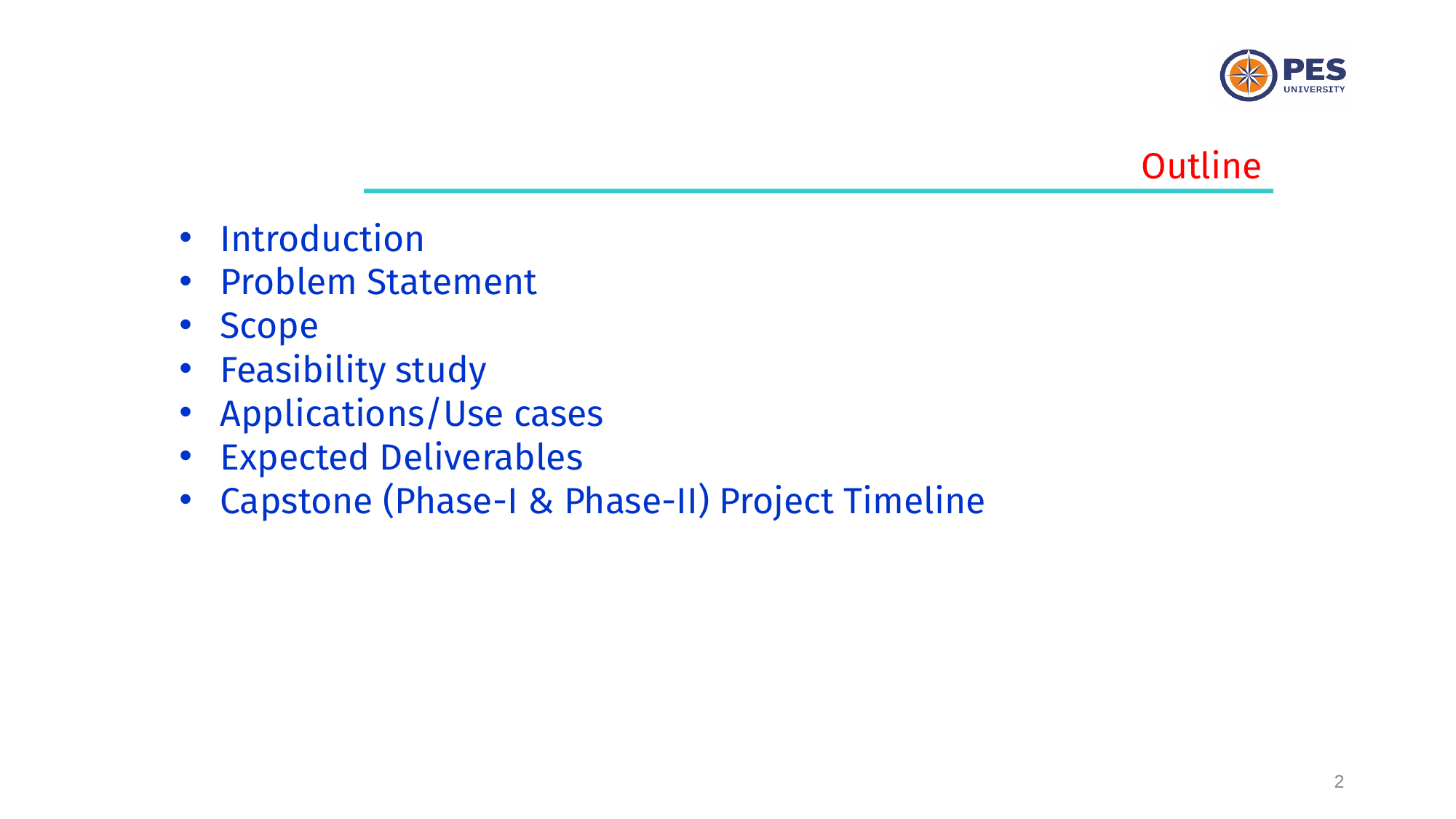

Outline

Introduction
Problem Statement
Scope
Feasibility study
Applications/Use cases
Expected Deliverables
Capstone (Phase-I & Phase-II) Project Timeline
2